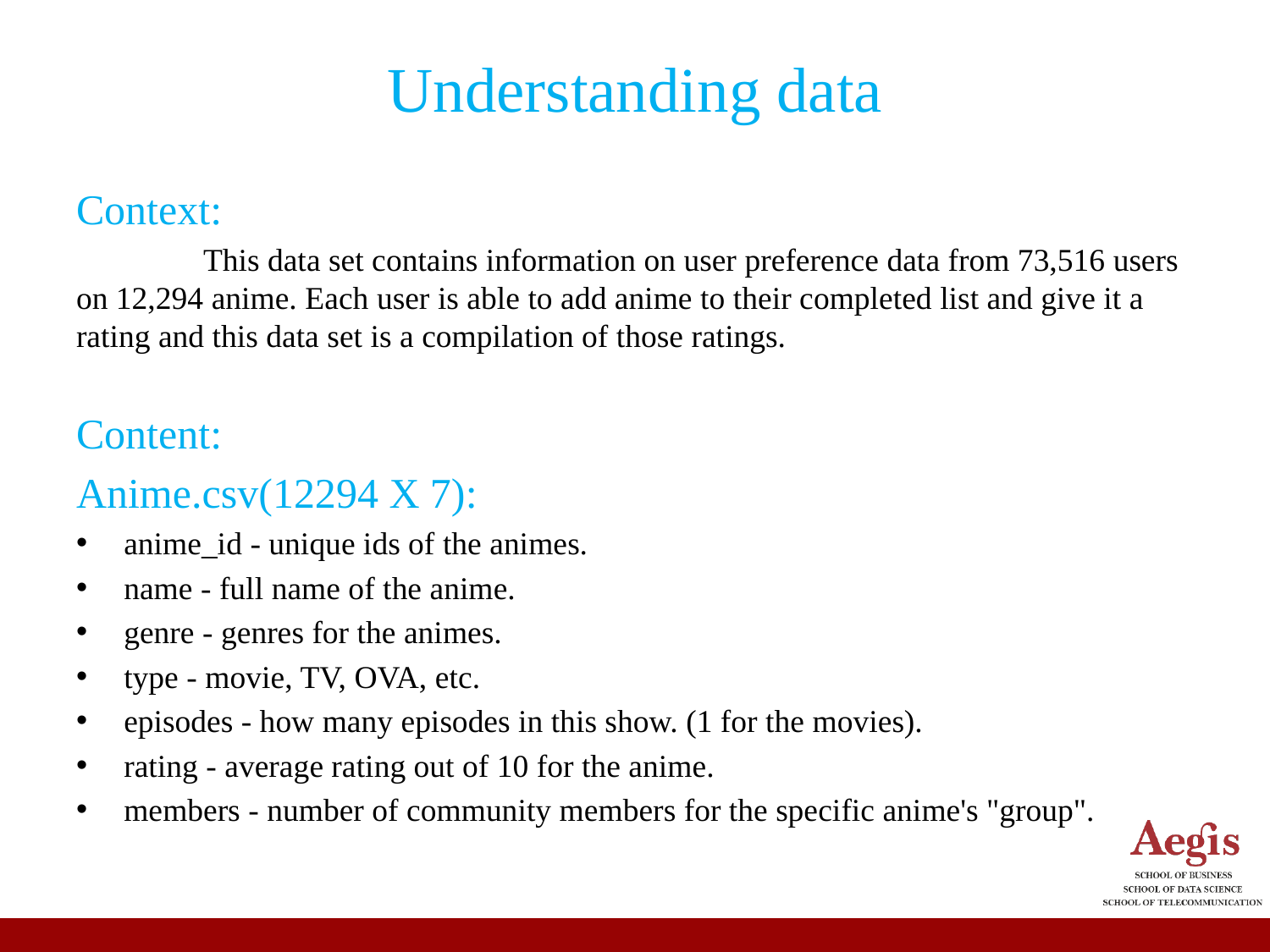

# Understanding data
Context:
	This data set contains information on user preference data from 73,516 users on 12,294 anime. Each user is able to add anime to their completed list and give it a rating and this data set is a compilation of those ratings.

Content:
Anime.csv(12294 X 7):
anime_id - unique ids of the animes.
name - full name of the anime.
genre - genres for the animes.
type - movie, TV, OVA, etc.
episodes - how many episodes in this show. (1 for the movies).
rating - average rating out of 10 for the anime.
members - number of community members for the specific anime's "group".